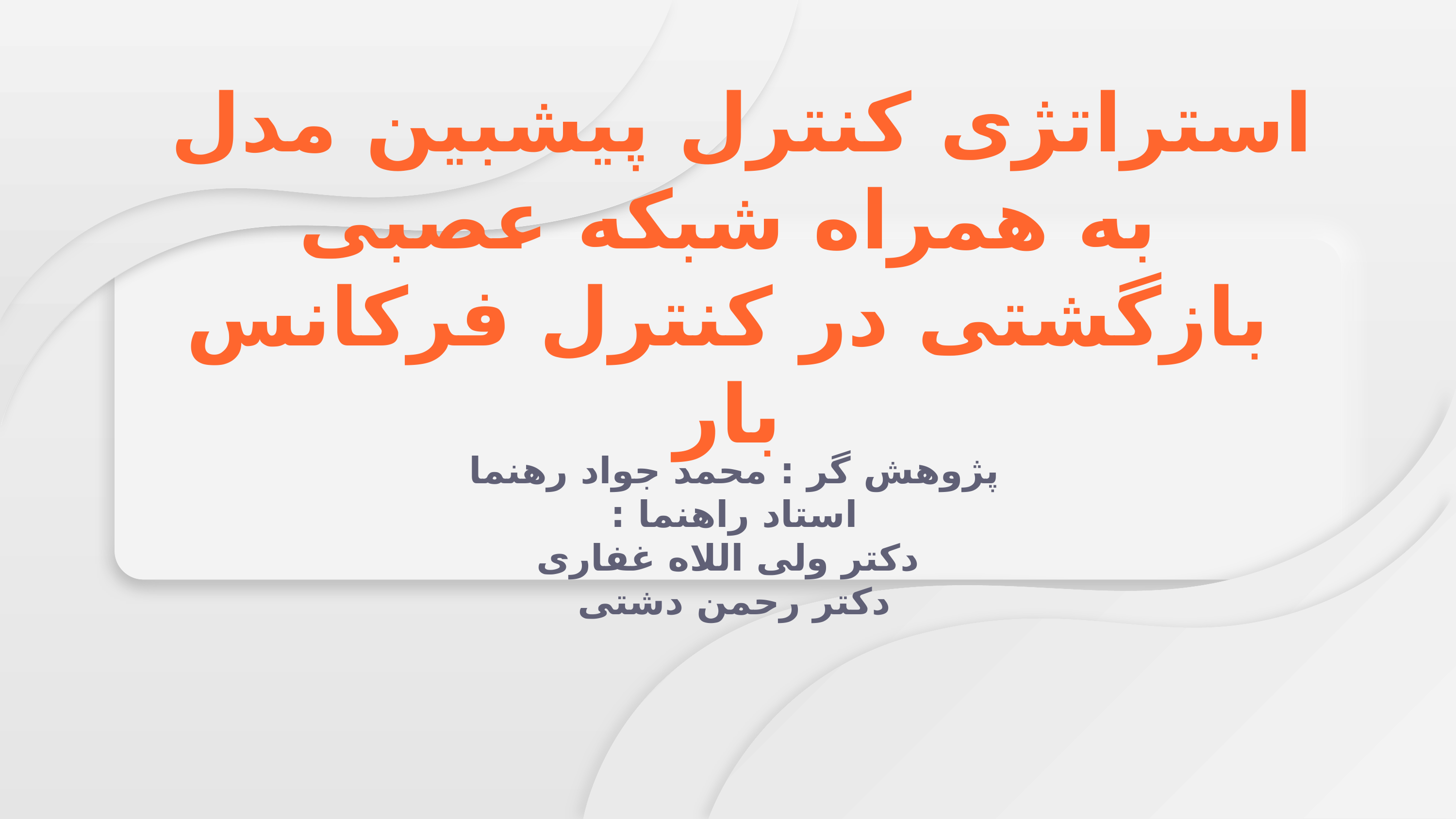

استراتژی کنترل پیشبین مدل  به همراه شبکه عصبی بازگشتی در کنترل فرکانس بار
پژوهش گر : محمد جواد رهنما
استاد راهنما :
دکتر ولی اللاه غفاری
دکتر رحمن دشتی